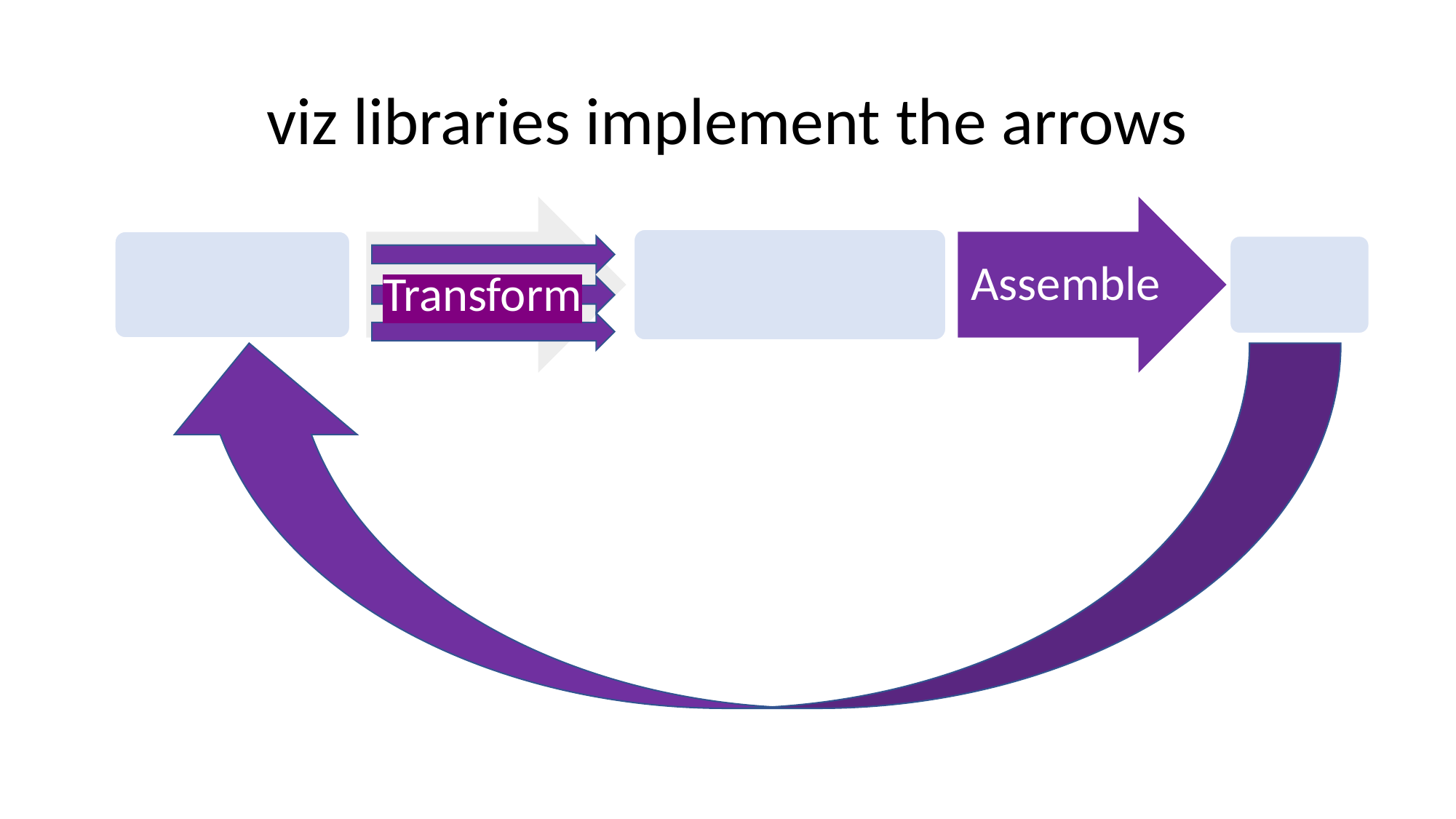

# viz libraries implement the arrows

Assemble

Transform